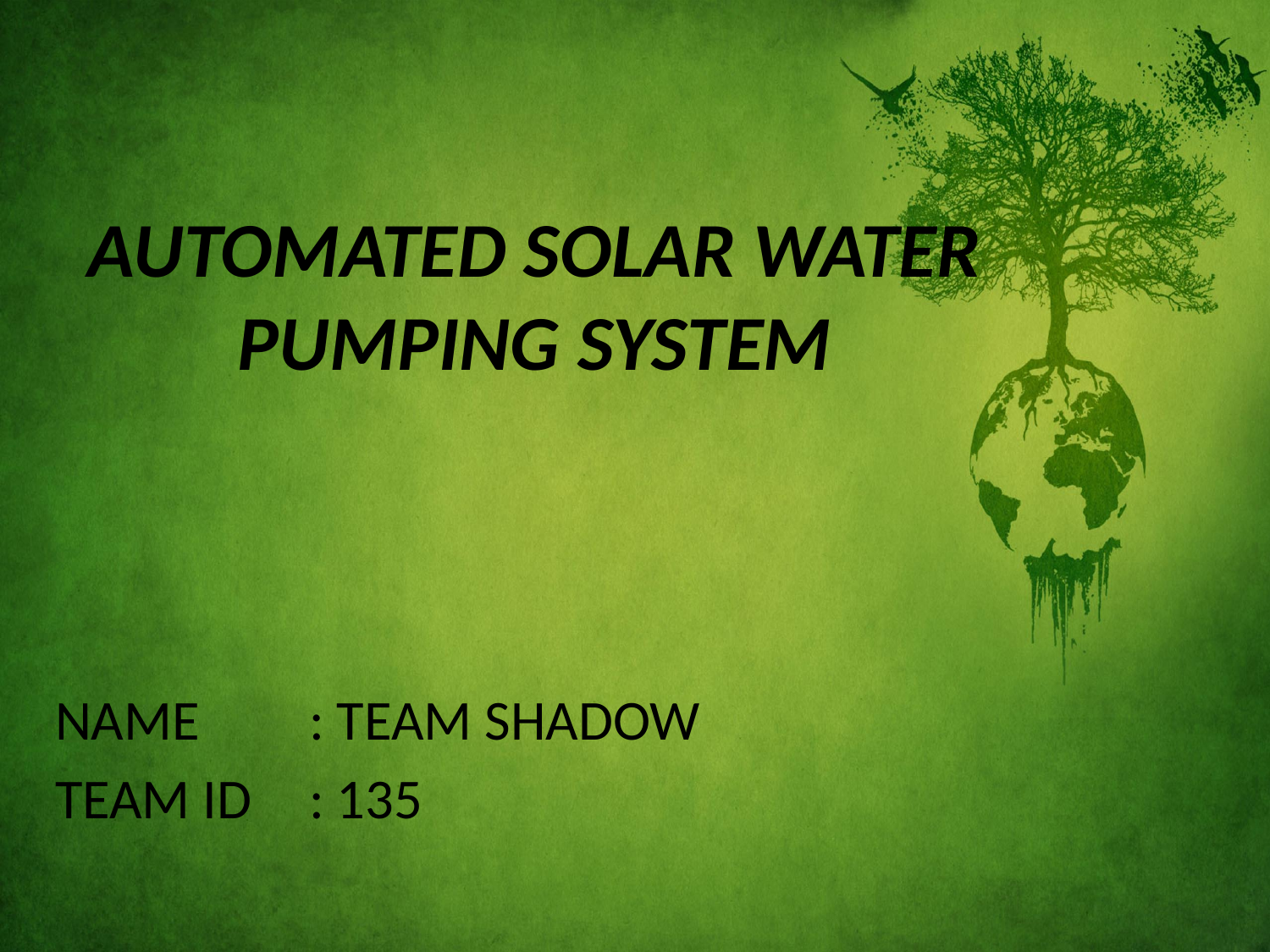

# AUTOMATED SOLAR WATER PUMPING SYSTEM
NAME 	: TEAM SHADOW
TEAM ID 	: 135